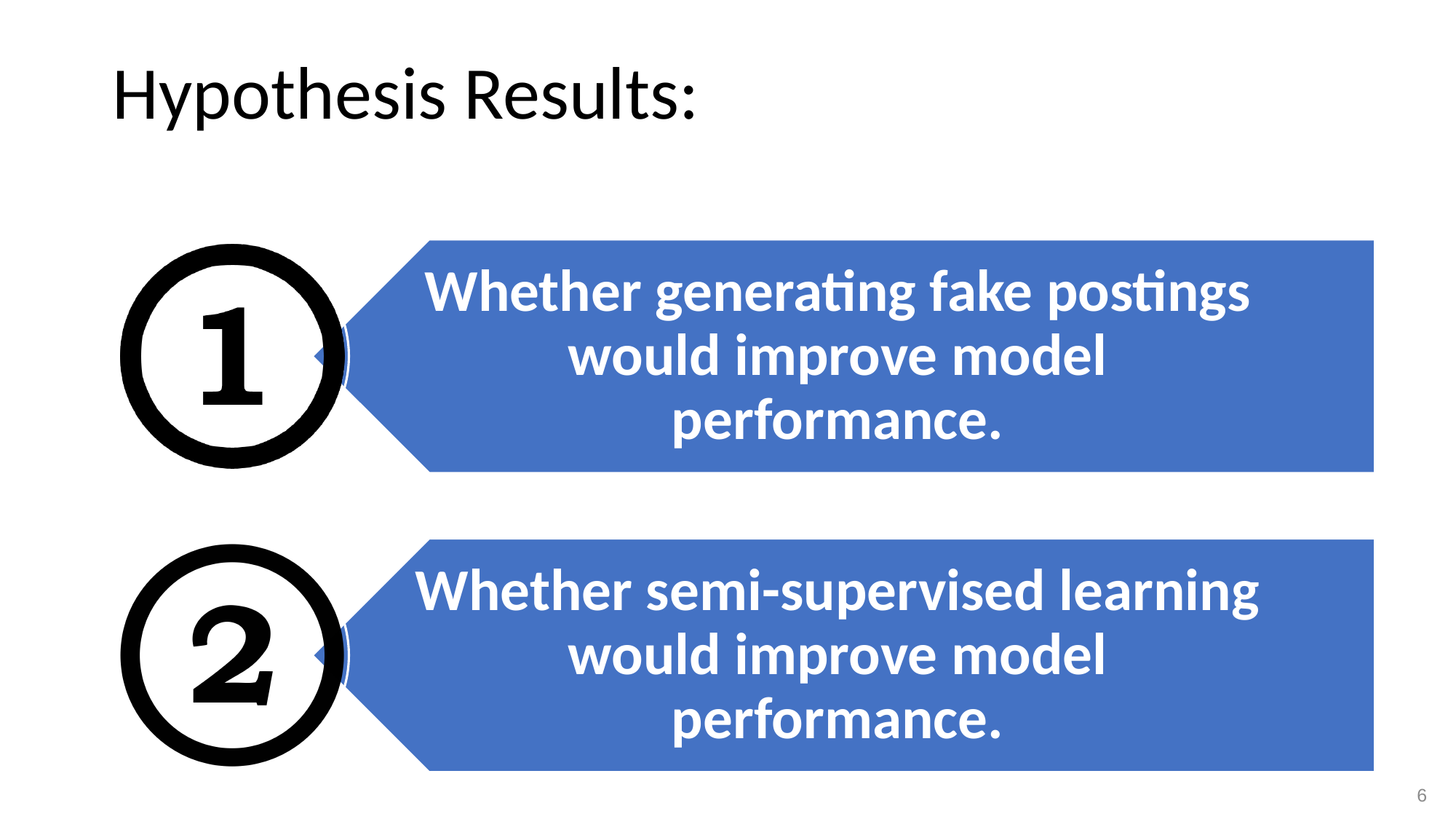

# Hypothesis Results:
Whether generating fake postings would improve model performance.
Whether semi-supervised learning would improve model performance.
6